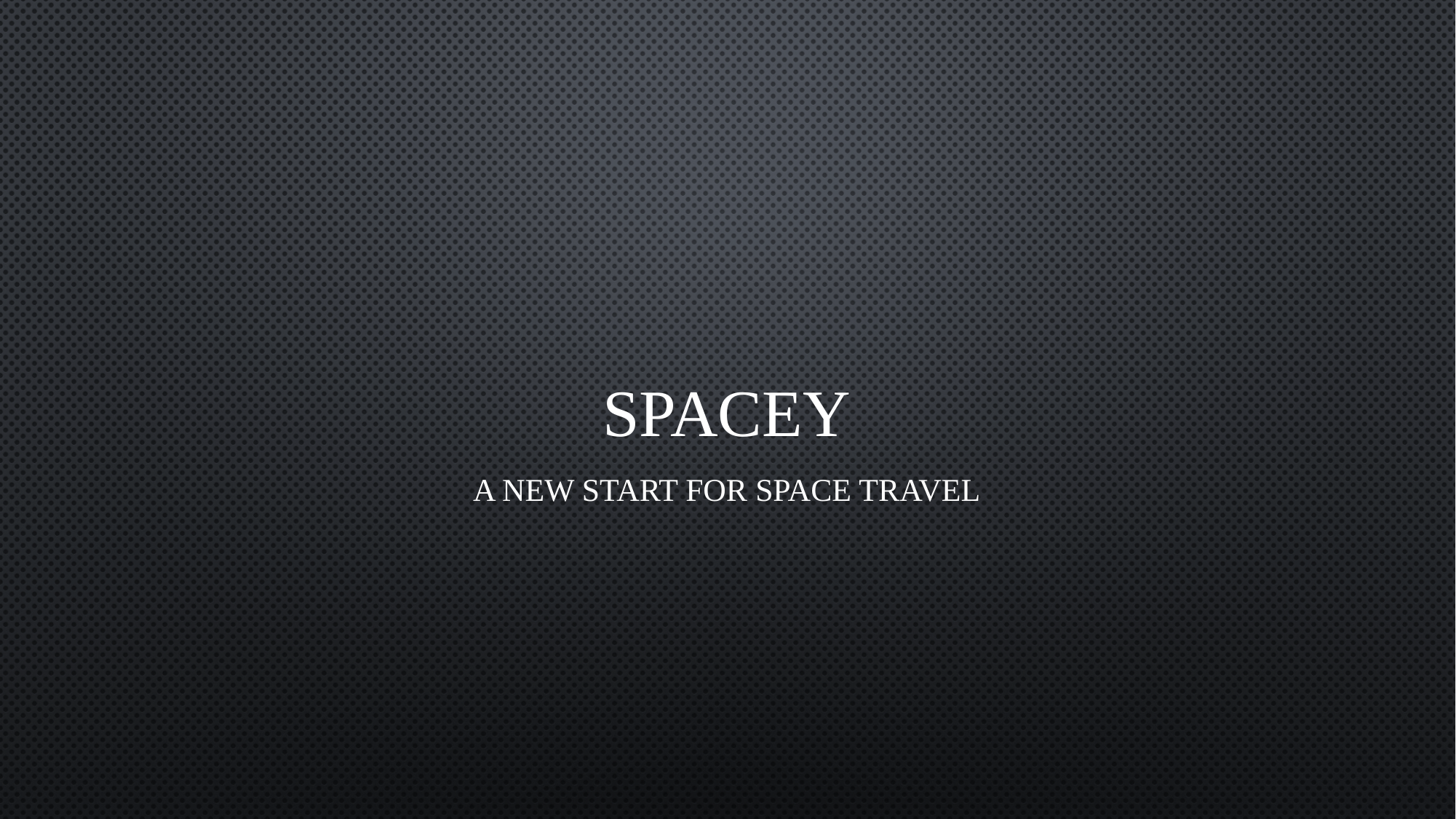

# SPACEY
A new start for space travel